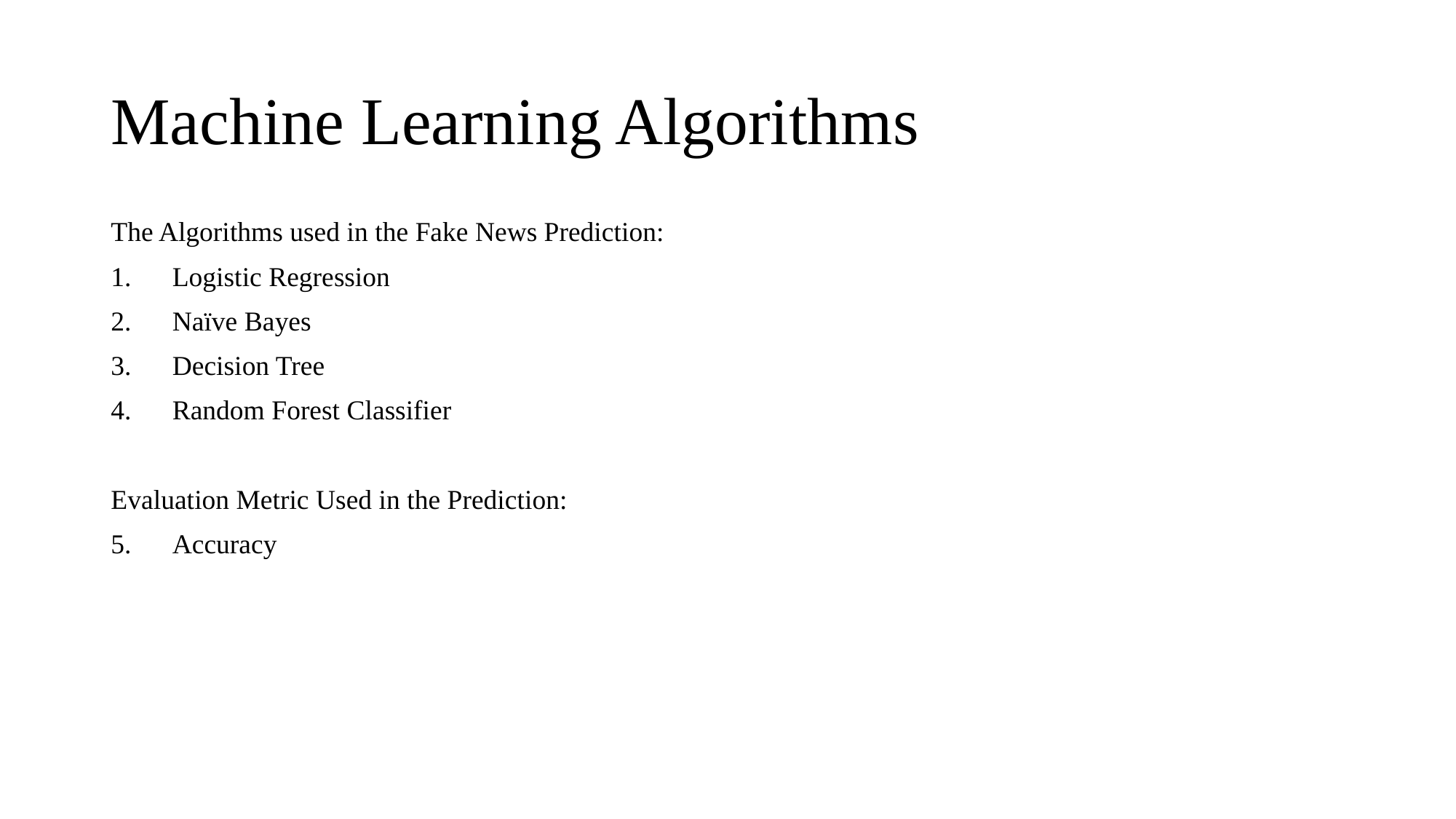

# Machine Learning Algorithms
The Algorithms used in the Fake News Prediction:
Logistic Regression
Naïve Bayes
Decision Tree
Random Forest Classifier

Evaluation Metric Used in the Prediction:
Accuracy